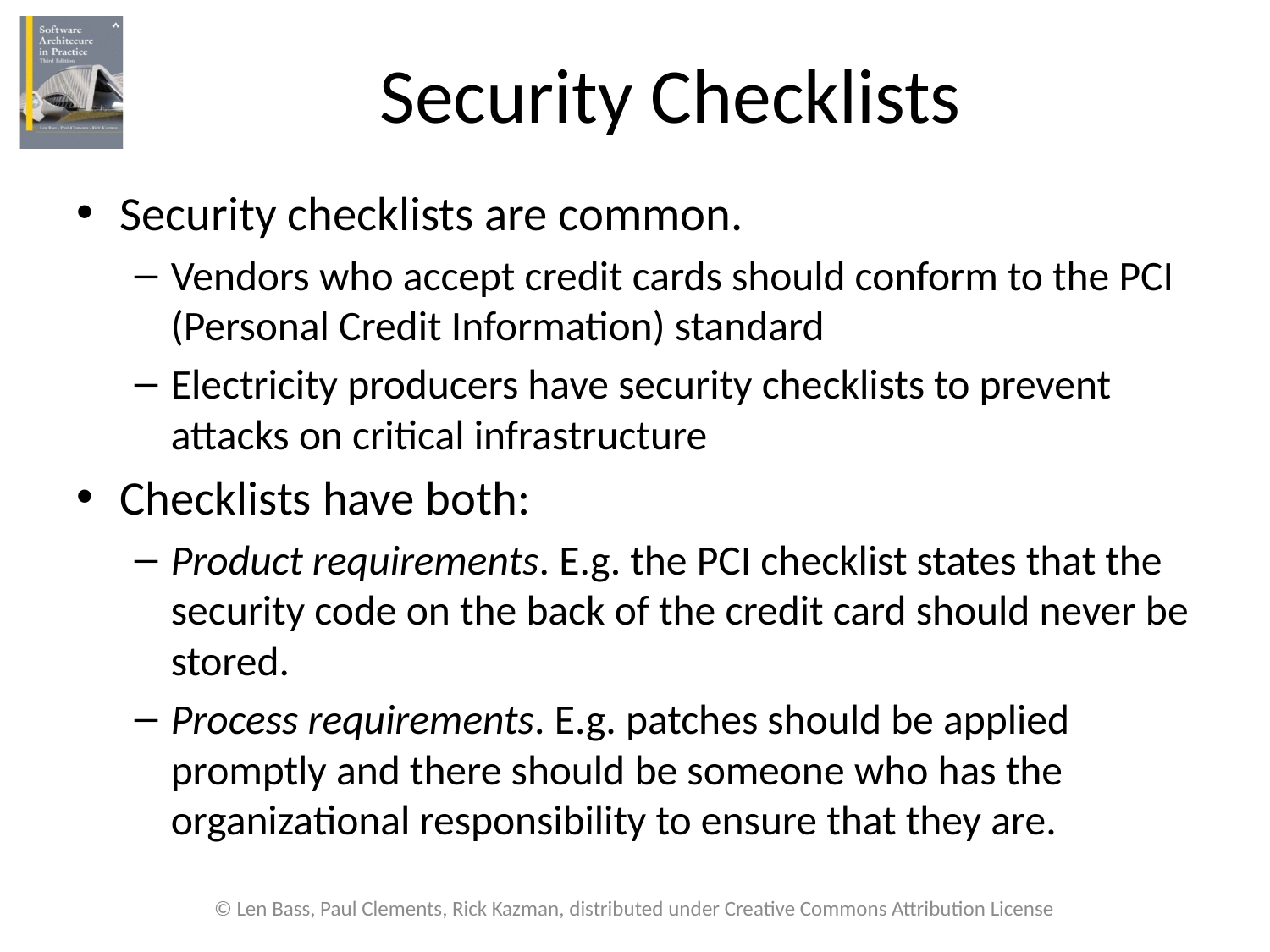

# Security Checklists
Security checklists are common.
Vendors who accept credit cards should conform to the PCI (Personal Credit Information) standard
Electricity producers have security checklists to prevent attacks on critical infrastructure
Checklists have both:
Product requirements. E.g. the PCI checklist states that the security code on the back of the credit card should never be stored.
Process requirements. E.g. patches should be applied promptly and there should be someone who has the organizational responsibility to ensure that they are.
© Len Bass, Paul Clements, Rick Kazman, distributed under Creative Commons Attribution License